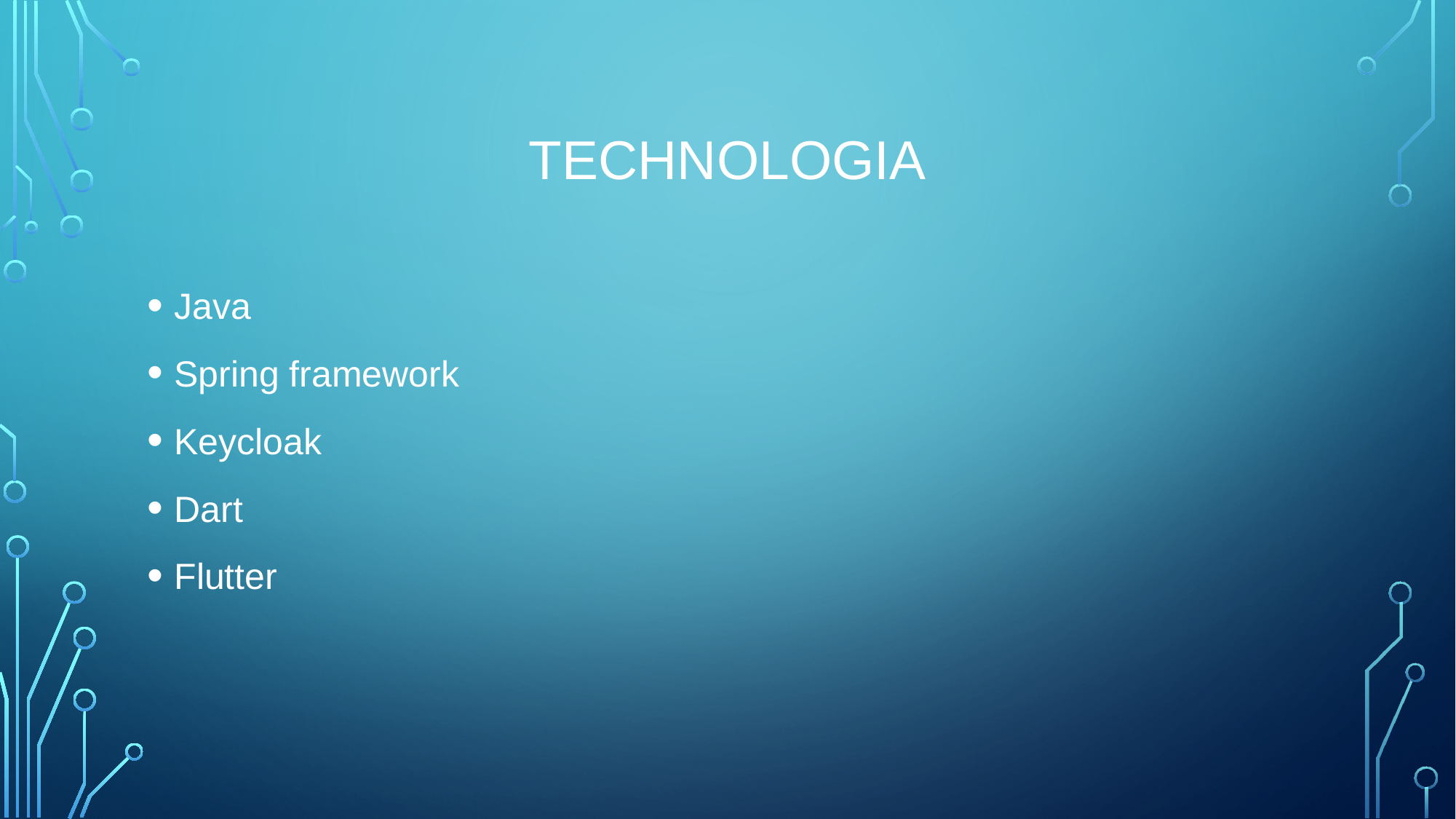

# Technologia
Java
Spring framework
Keycloak
Dart
Flutter